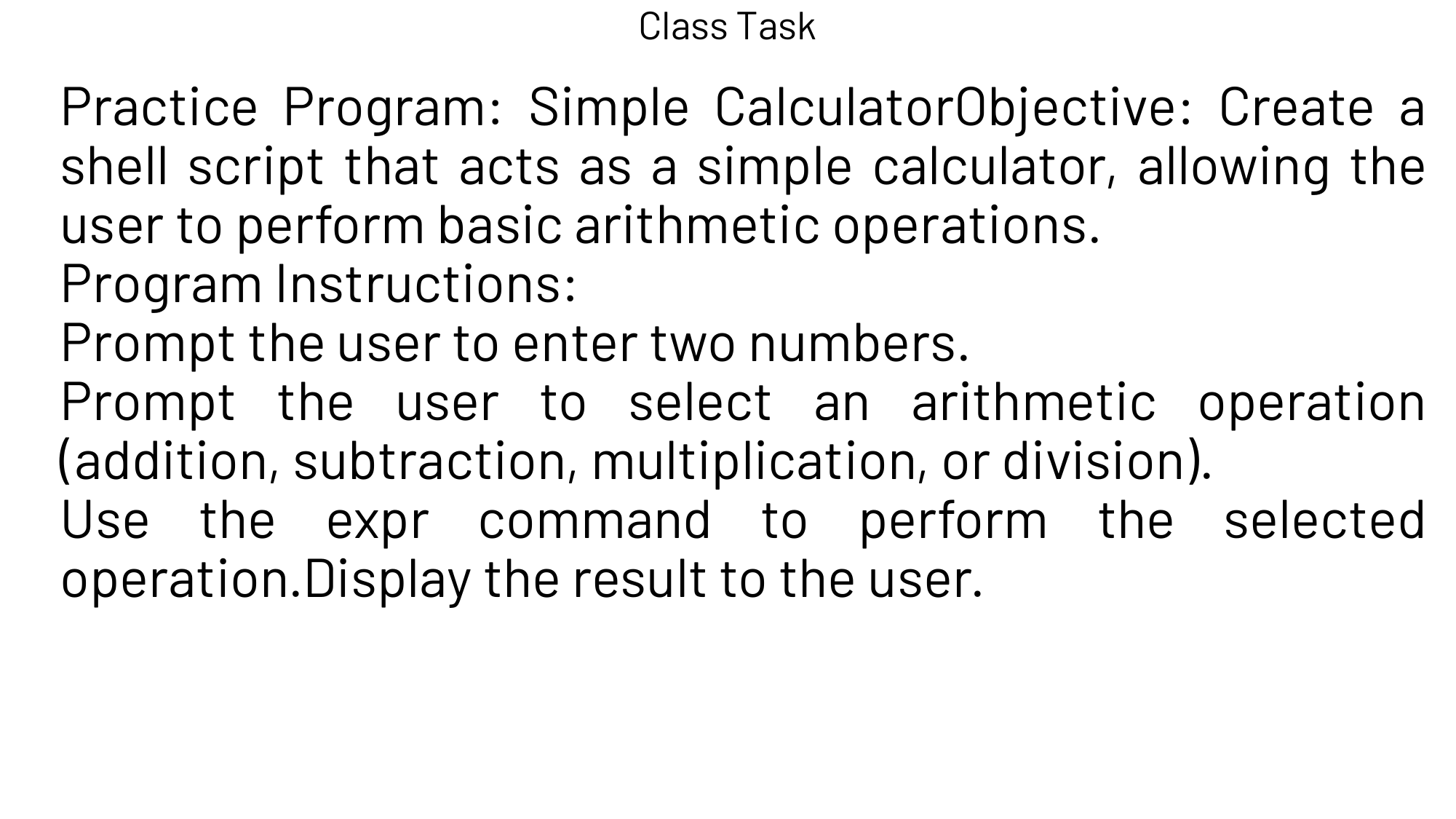

# Class Task
Practice Program: Simple CalculatorObjective: Create a shell script that acts as a simple calculator, allowing the user to perform basic arithmetic operations.
Program Instructions:
Prompt the user to enter two numbers.
Prompt the user to select an arithmetic operation (addition, subtraction, multiplication, or division).
Use the expr command to perform the selected operation.Display the result to the user.